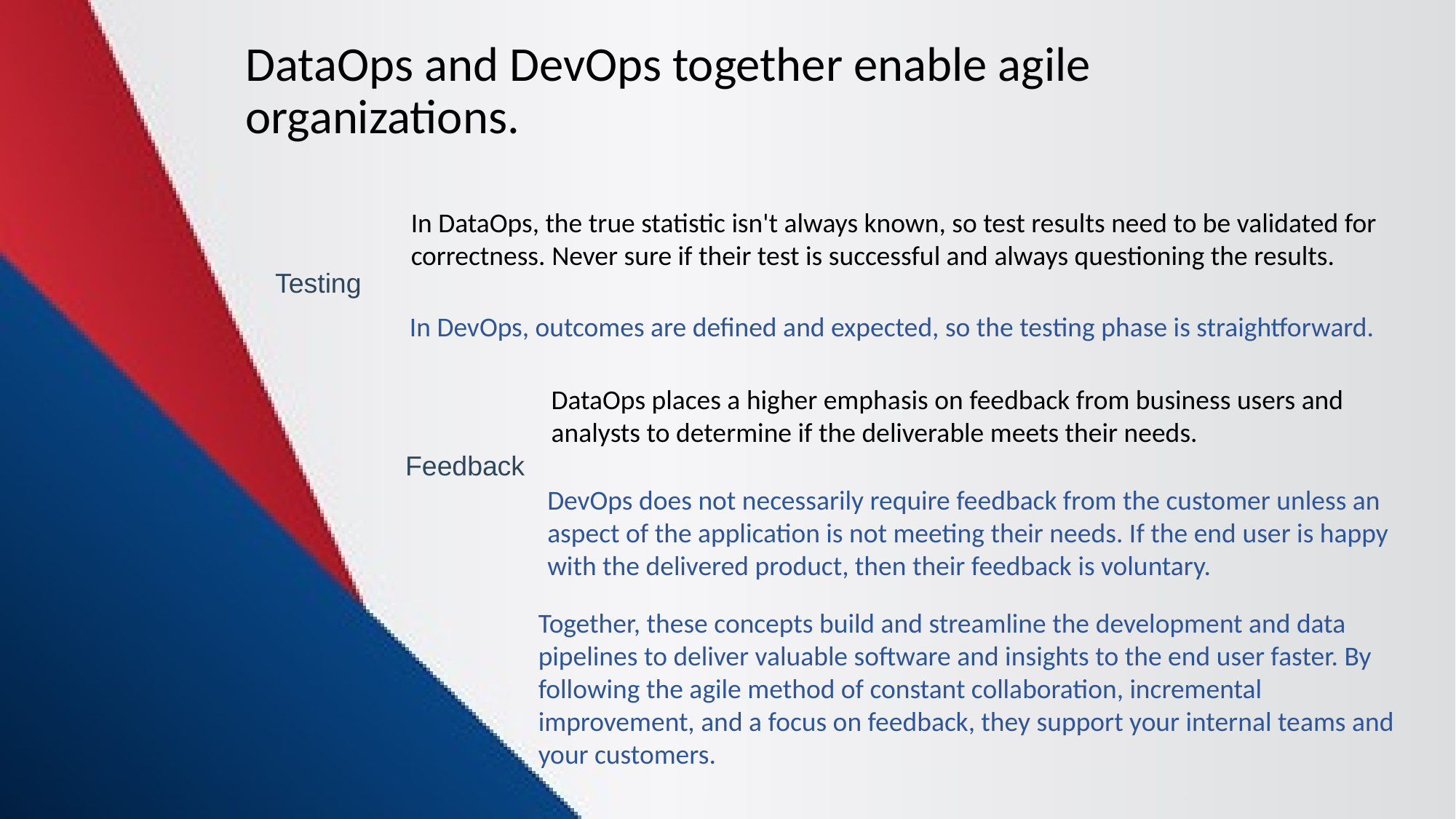

# DataOps and DevOps together enable agile organizations.
In DataOps, the true statistic isn't always known, so test results need to be validated for correctness. Never sure if their test is successful and always questioning the results.
Testing
In DevOps, outcomes are defined and expected, so the testing phase is straightforward.
DataOps places a higher emphasis on feedback from business users and analysts to determine if the deliverable meets their needs.
Feedback
DevOps does not necessarily require feedback from the customer unless an aspect of the application is not meeting their needs. If the end user is happy with the delivered product, then their feedback is voluntary.
Together, these concepts build and streamline the development and data pipelines to deliver valuable software and insights to the end user faster. By following the agile method of constant collaboration, incremental improvement, and a focus on feedback, they support your internal teams and your customers.